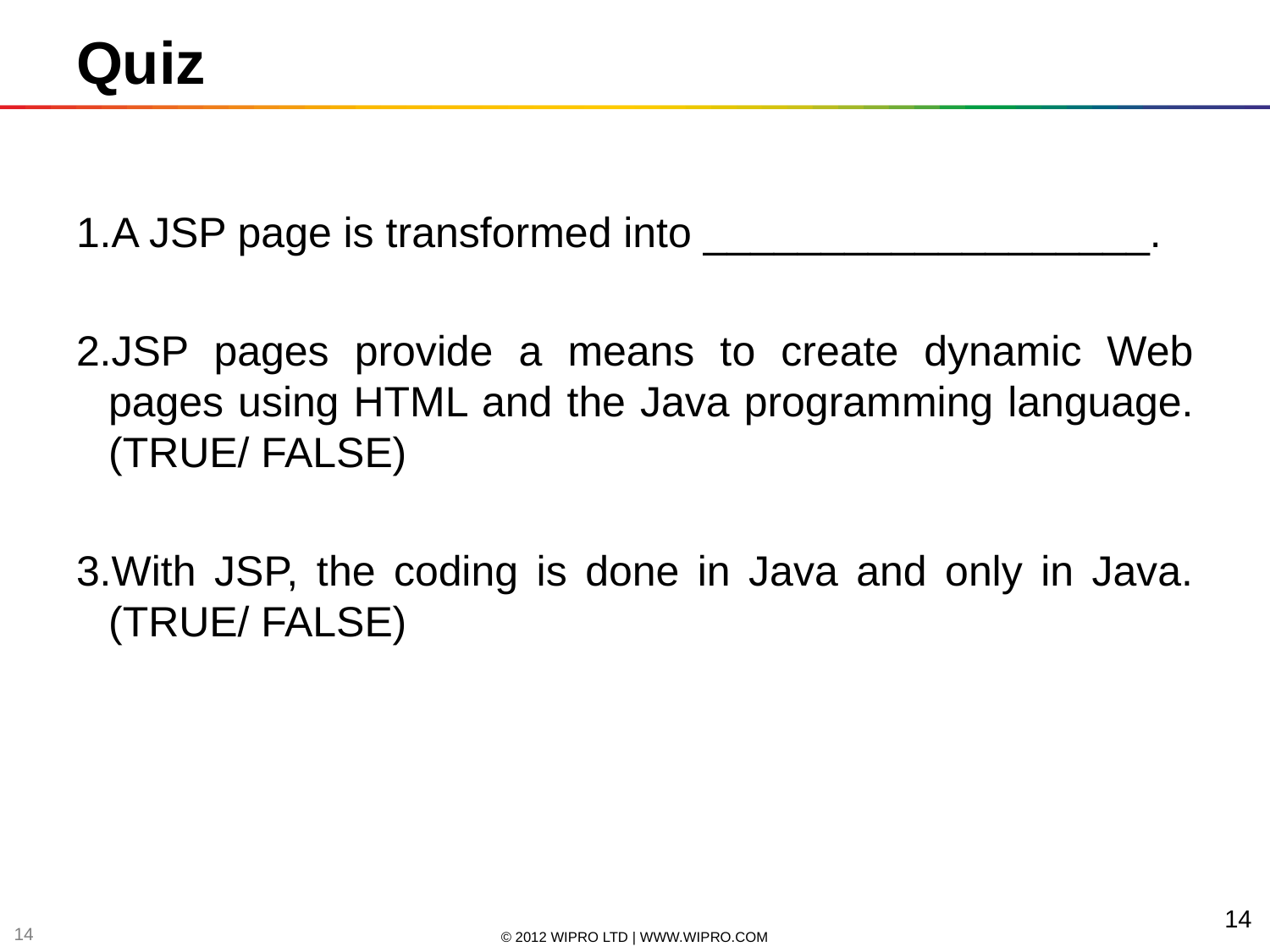

# Quiz

A JSP page is transformed into ___________________.

JSP pages provide a means to create dynamic Web pages using HTML and the Java programming language. (TRUE/ FALSE)

With JSP, the coding is done in Java and only in Java.(TRUE/ FALSE)

14